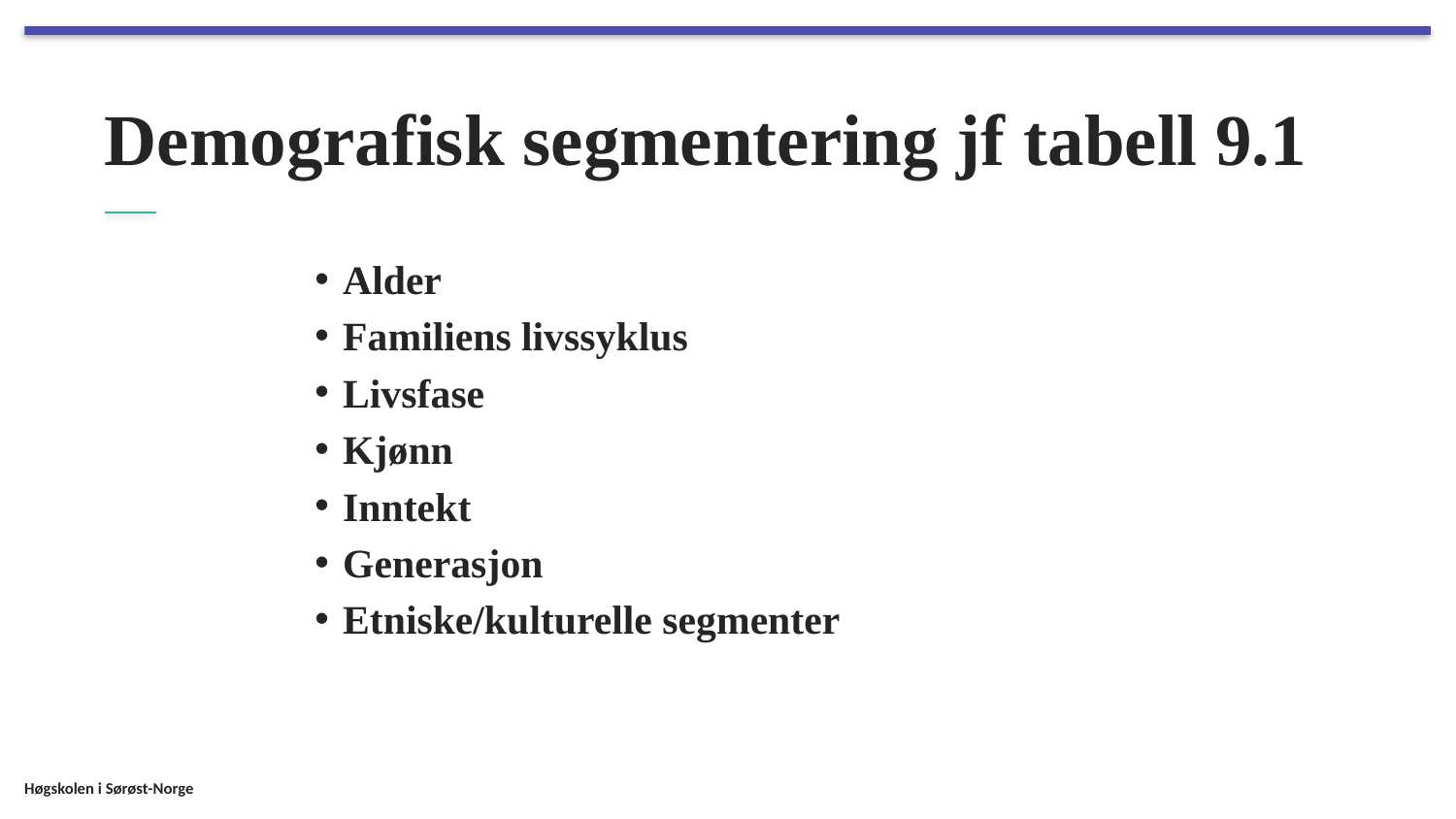

# Demografisk segmentering jf tabell 9.1
Alder
Familiens livssyklus
Livsfase
Kjønn
Inntekt
Generasjon
Etniske/kulturelle segmenter